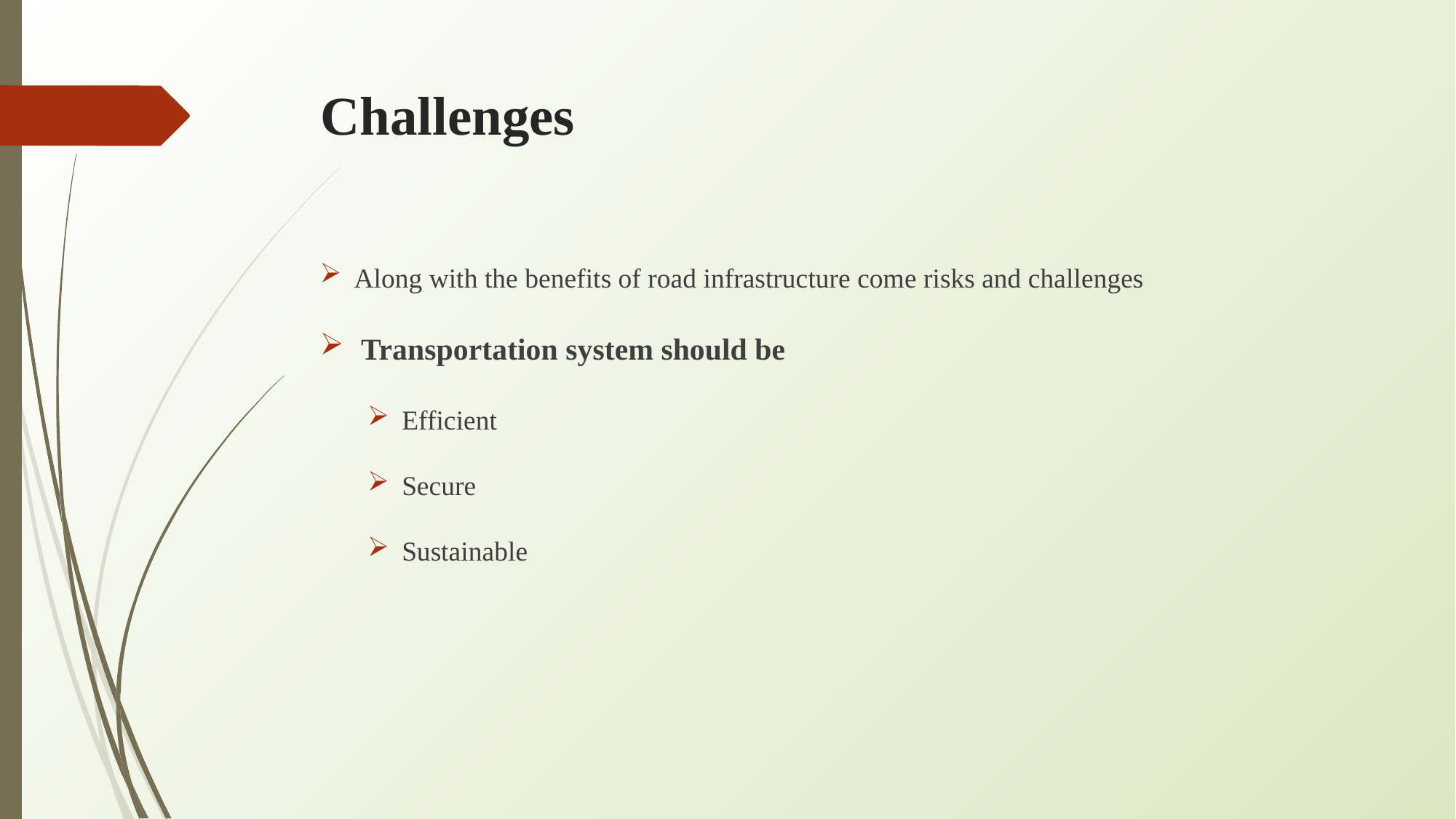

# Challenges
Along with the benefits of road infrastructure come risks and challenges

Transportation system should be

Efficient

Secure

Sustainable